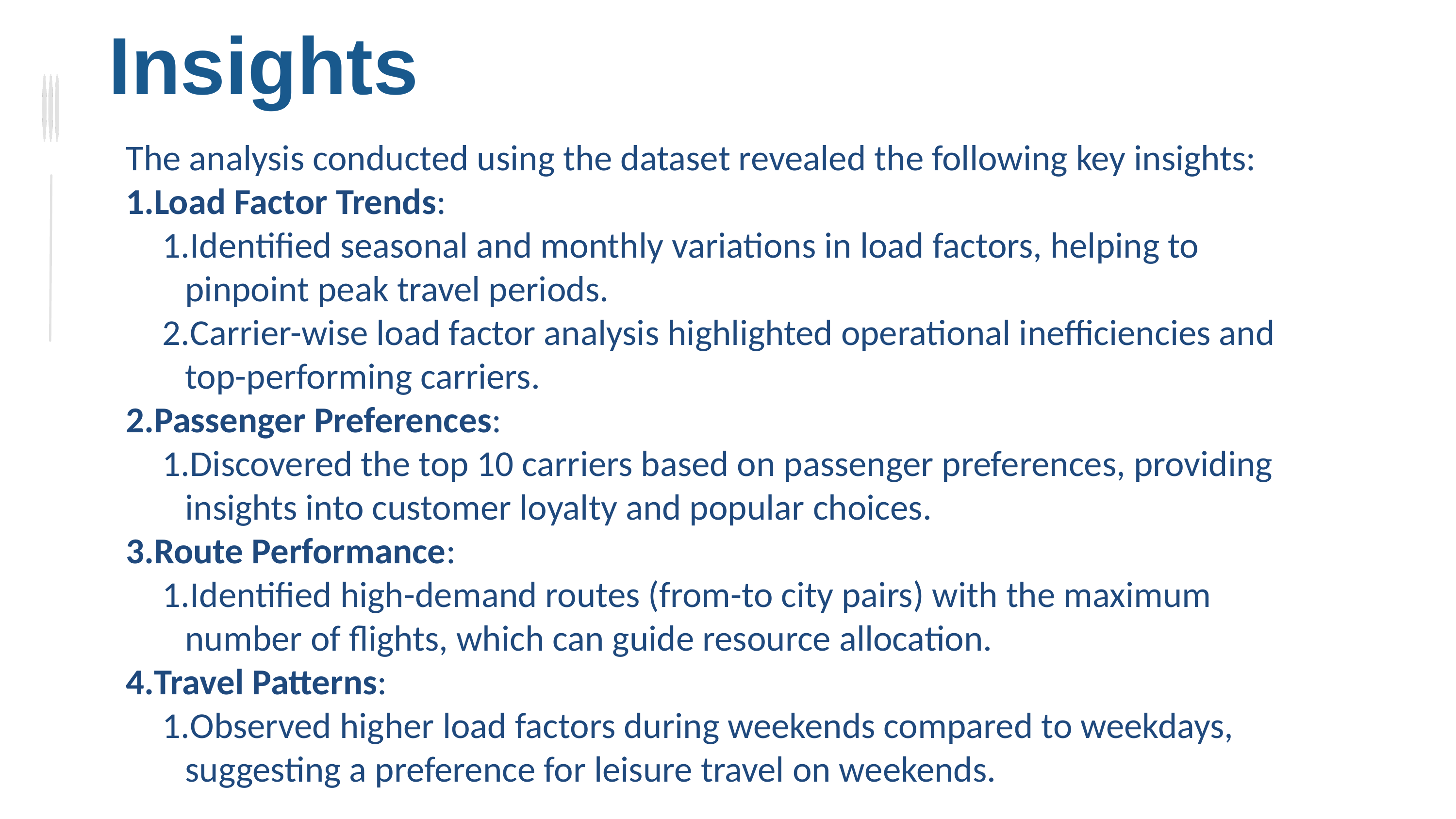

Insights

The analysis conducted using the dataset revealed the following key insights:
Load Factor Trends:
Identified seasonal and monthly variations in load factors, helping to pinpoint peak travel periods.
Carrier-wise load factor analysis highlighted operational inefficiencies and top-performing carriers.
Passenger Preferences:
Discovered the top 10 carriers based on passenger preferences, providing insights into customer loyalty and popular choices.
Route Performance:
Identified high-demand routes (from-to city pairs) with the maximum number of flights, which can guide resource allocation.
Travel Patterns:
Observed higher load factors during weekends compared to weekdays, suggesting a preference for leisure travel on weekends.

2021
2019
2020